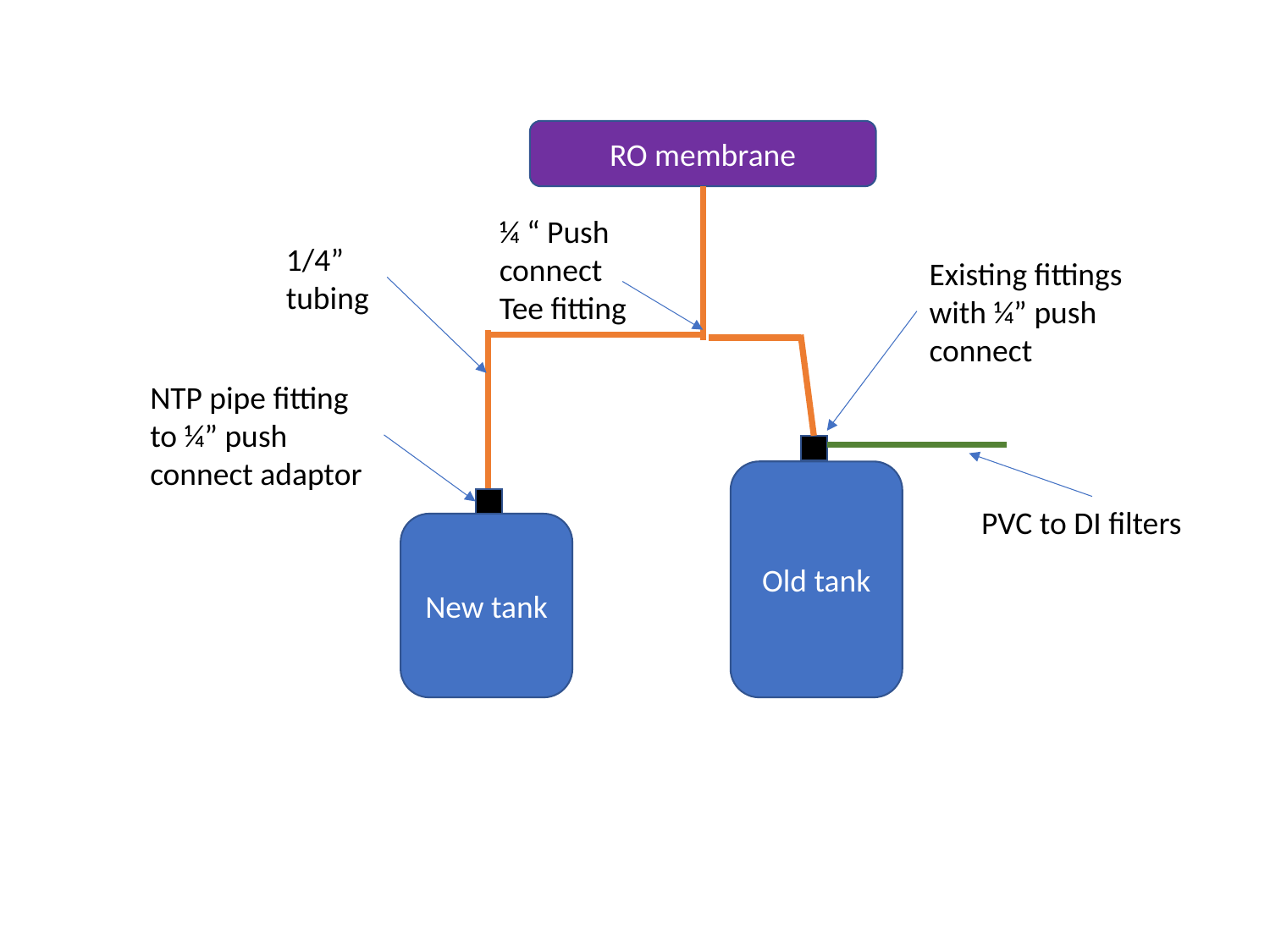

RO membrane
¼ “ Push connect Tee fitting
1/4” tubing
Existing fittings with ¼” push connect
NTP pipe fitting to ¼” push connect adaptor

Old tank

PVC to DI filters
New tank